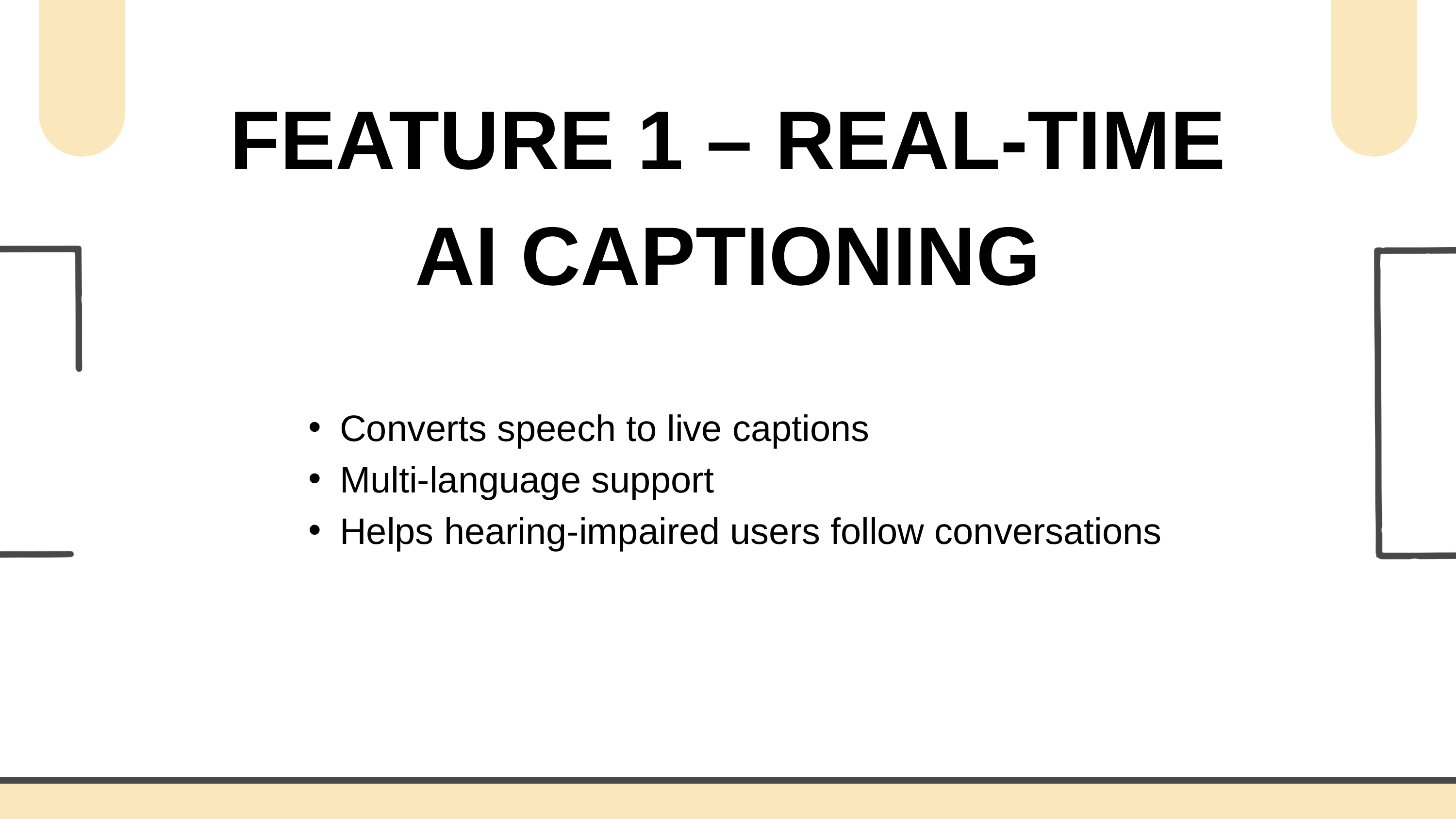

FEATURE 1 – REAL-TIME AI CAPTIONING

Converts speech to live captions
Multi-language support
Helps hearing-impaired users follow conversations